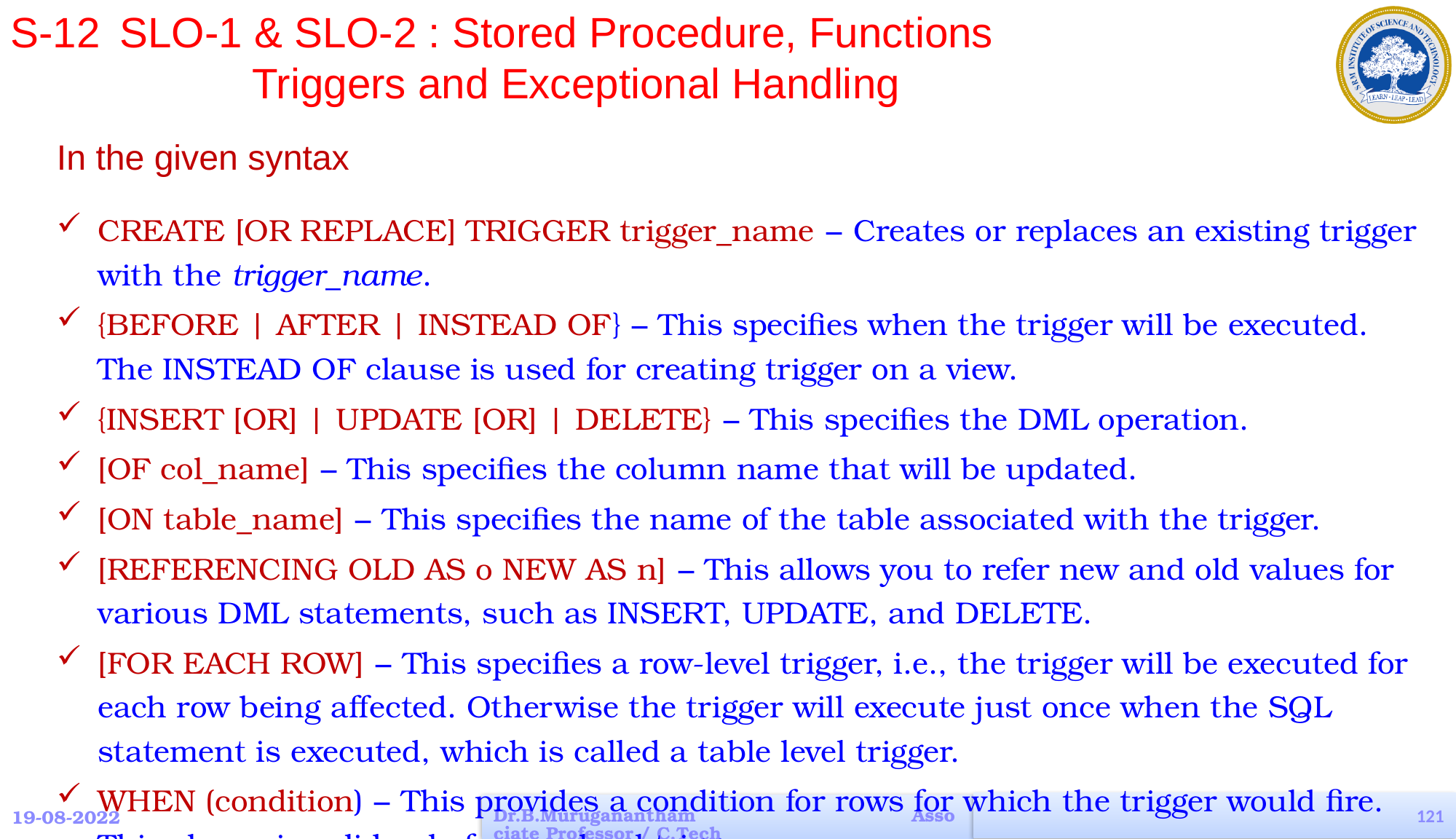

S-12	SLO-1 & SLO-2 : Stored Procedure, Functions 					  Triggers and Exceptional Handling
In the given syntax

CREATE [OR REPLACE] TRIGGER trigger_name − Creates or replaces an existing trigger with the trigger_name.
{BEFORE | AFTER | INSTEAD OF} − This specifies when the trigger will be executed. The INSTEAD OF clause is used for creating trigger on a view.
{INSERT [OR] | UPDATE [OR] | DELETE} − This specifies the DML operation.
[OF col_name] − This specifies the column name that will be updated.
[ON table_name] − This specifies the name of the table associated with the trigger.
[REFERENCING OLD AS o NEW AS n] − This allows you to refer new and old values for various DML statements, such as INSERT, UPDATE, and DELETE.
[FOR EACH ROW] − This specifies a row-level trigger, i.e., the trigger will be executed for each row being affected. Otherwise the trigger will execute just once when the SQL statement is executed, which is called a table level trigger.
WHEN (condition) − This provides a condition for rows for which the trigger would fire. This clause is valid only for row-level triggers.

121
19-08-2022
Dr.B.Muruganantham                                   Associate Professor / C.Tech